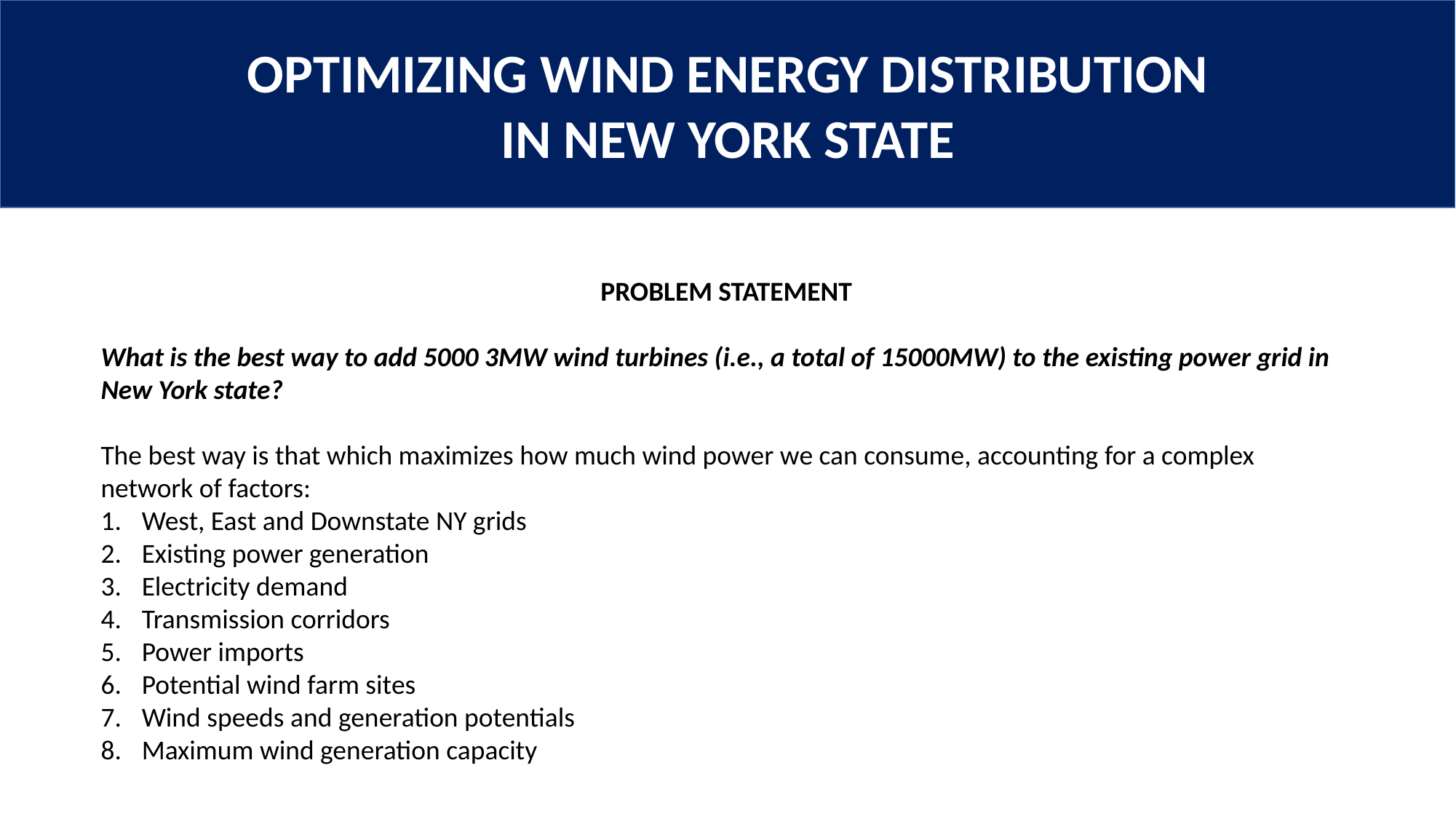

OPTIMIZING WIND ENERGY DISTRIBUTION IN NEW YORK STATE
PROBLEM STATEMENT

What is the best way to add 5000 3MW wind turbines (i.e., a total of 15000MW) to the existing power grid in New York state?

The best way is that which maximizes how much wind power we can consume, accounting for a complex network of factors:
West, East and Downstate NY grids
Existing power generation
Electricity demand
Transmission corridors
Power imports
Potential wind farm sites
Wind speeds and generation potentials
Maximum wind generation capacity